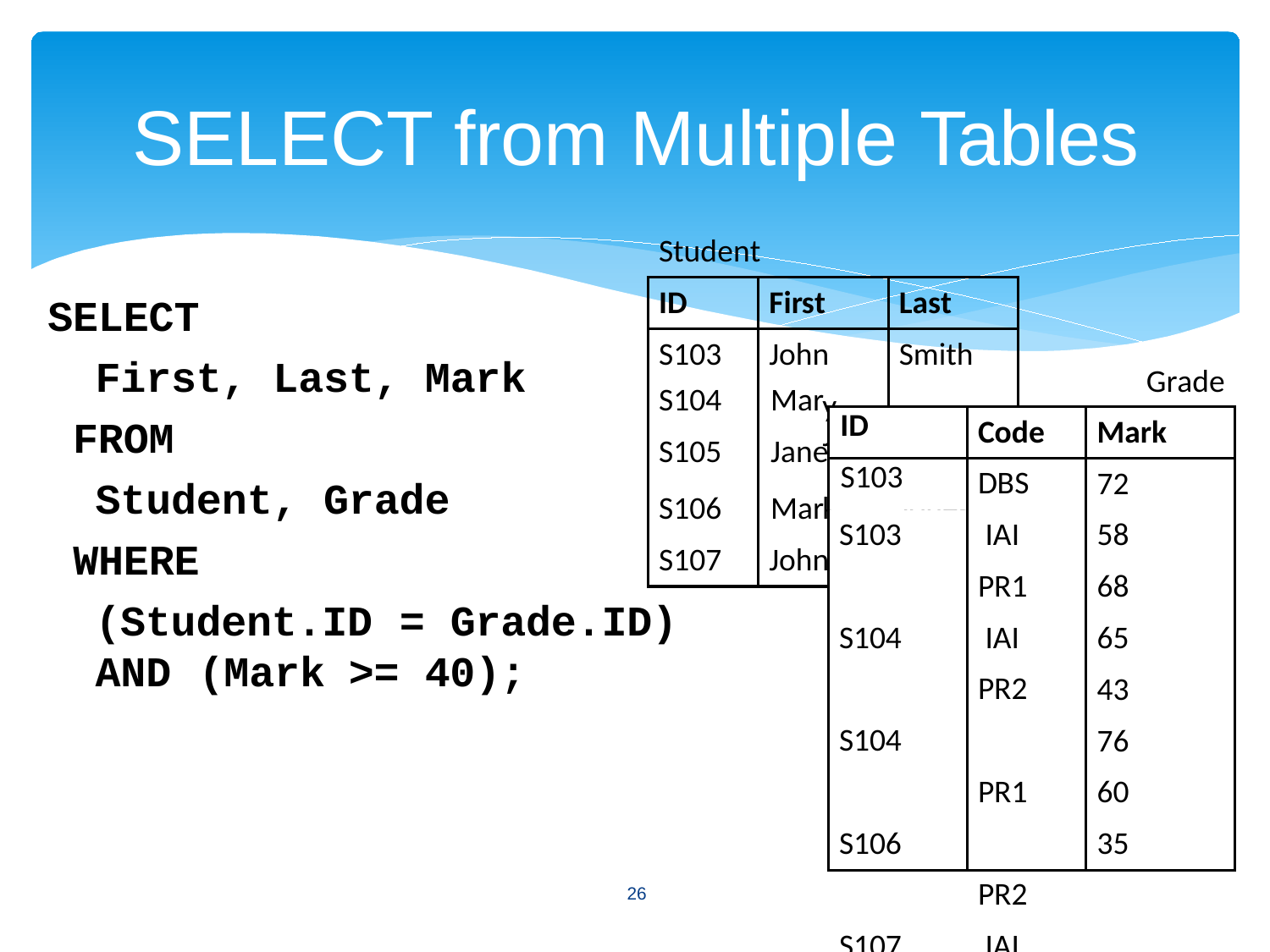

# SELECT from Multiple Tables
Student

ID
First
Last
SELECT
First,  FROM

S103
S104	Mar
ID
S105	Jane
S103
S106	Mar
S107
John
Smith
Last,
Mark
Grade
y	Jones

Code
Mark
Brow
n
DBS  IAI  PR1  IAI  PR2  PR1  PR2  IAI

Student,  WHERE
72
58
68
65
43
76
60
35
Grade
k	Jones
S103  S104  S104  S106  S107  S107  S107

John
Brow
n

(Student.ID
= Grade.ID)

AND	(Mark
>= 40);

26